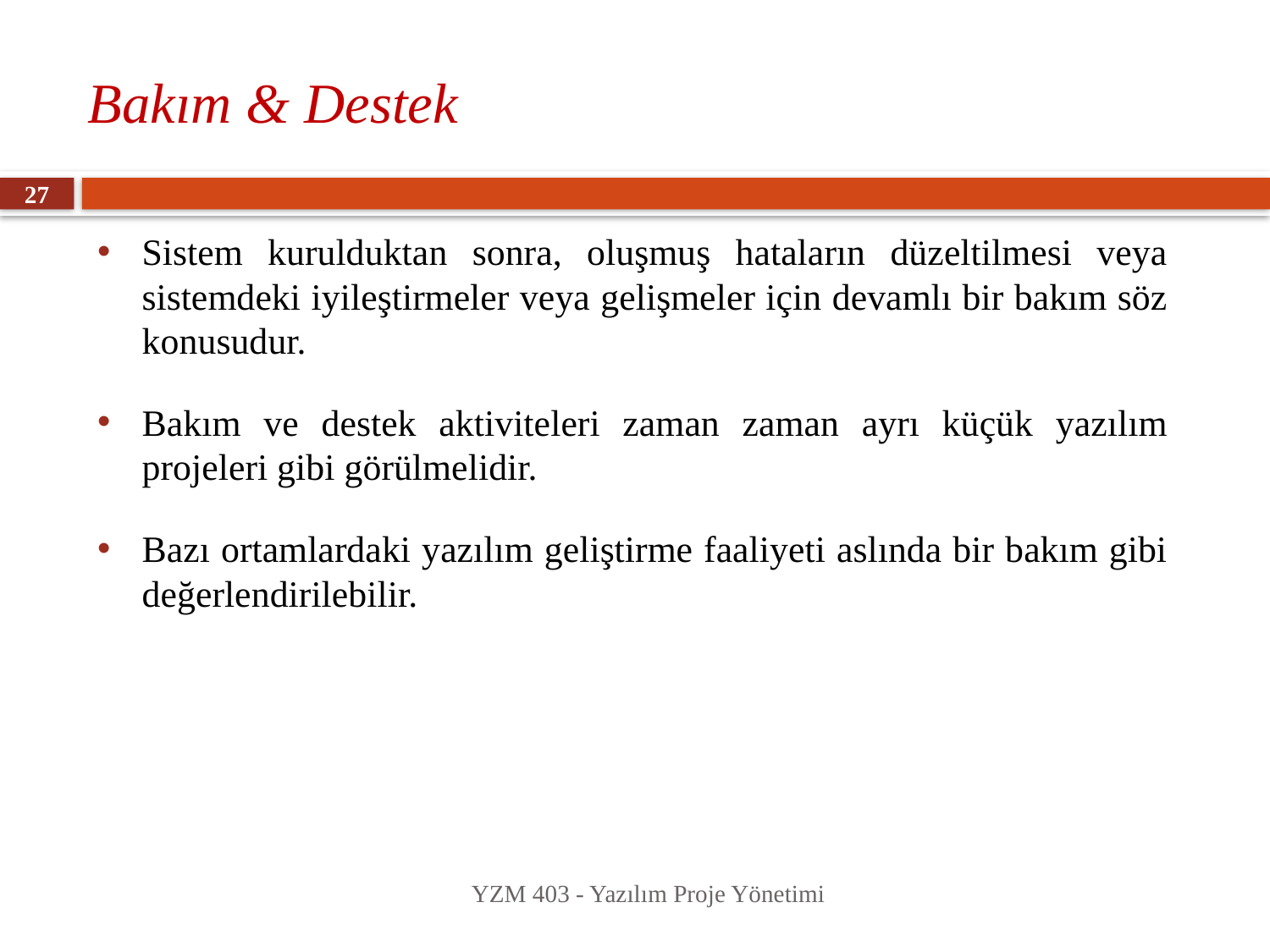

# Bakım & Destek
27
Sistem kurulduktan sonra, oluşmuş hataların düzeltilmesi veya sistemdeki iyileştirmeler veya gelişmeler için devamlı bir bakım söz konusudur.

Bakım ve destek aktiviteleri zaman zaman ayrı küçük yazılım projeleri gibi görülmelidir.

Bazı ortamlardaki yazılım geliştirme faaliyeti aslında bir bakım gibi değerlendirilebilir.

YZM 403 - Yazılım Proje Yönetimi